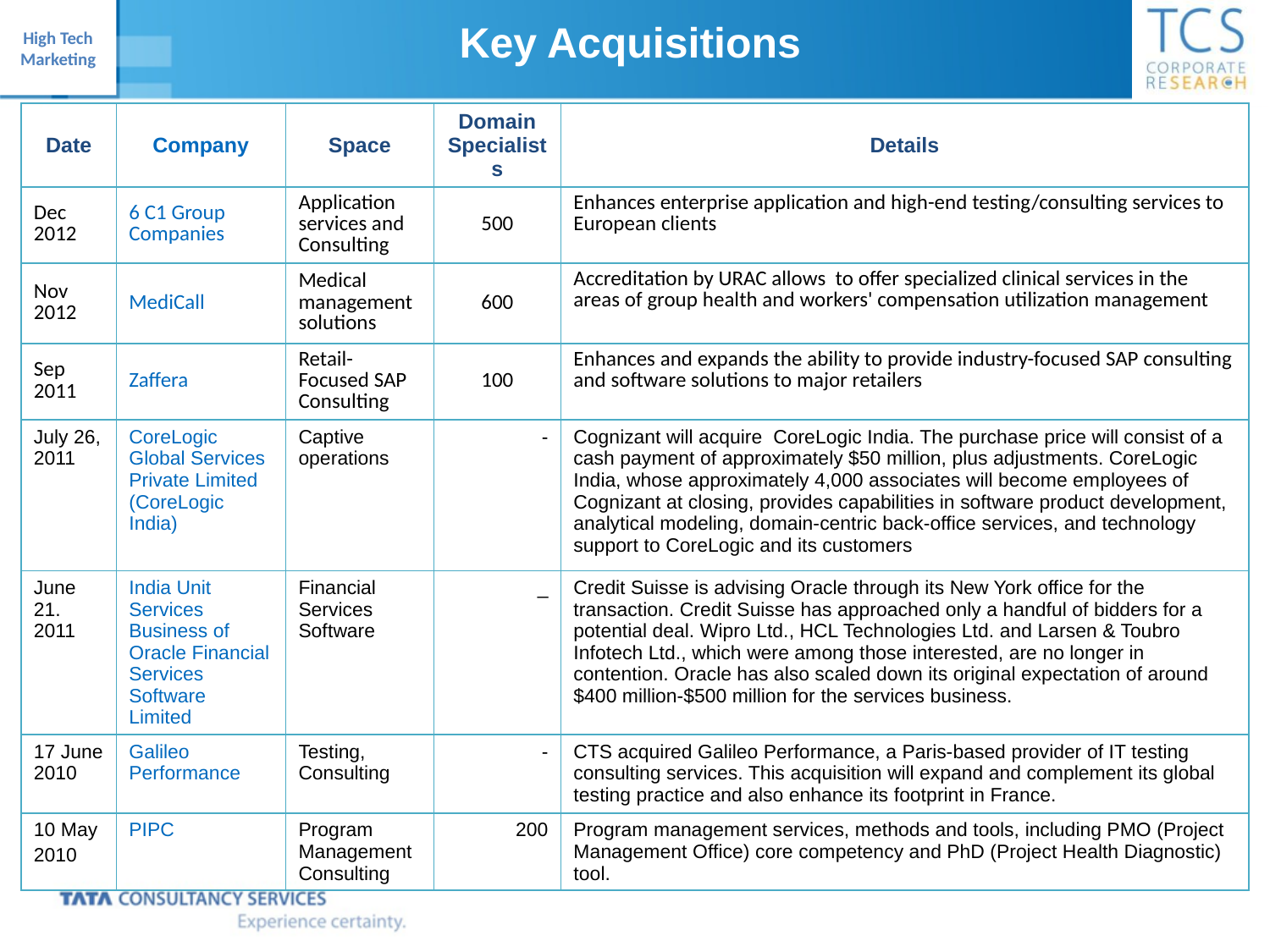

Key Acquisitions
| Date | Company | Space | Domain Specialists | Details |
| --- | --- | --- | --- | --- |
| Dec 2012 | 6 C1 Group Companies | Application services and Consulting | 500 | Enhances enterprise application and high-end testing/consulting services to European clients |
| Nov 2012 | MediCall | Medical management solutions | 600 | Accreditation by URAC allows to offer specialized clinical services in the areas of group health and workers' compensation utilization management |
| Sep 2011 | Zaffera | Retail-Focused SAP Consulting | 100 | Enhances and expands the ability to provide industry-focused SAP consulting and software solutions to major retailers |
| July 26, 2011 | CoreLogic Global Services Private Limited (CoreLogic India) | Captive operations | - | Cognizant will acquire CoreLogic India. The purchase price will consist of a cash payment of approximately $50 million, plus adjustments. CoreLogic India, whose approximately 4,000 associates will become employees of Cognizant at closing, provides capabilities in software product development, analytical modeling, domain-centric back-office services, and technology support to CoreLogic and its customers |
| June 21. 2011 | India Unit Services Business of Oracle Financial Services Software Limited | Financial Services Software | \_ | Credit Suisse is advising Oracle through its New York office for the transaction. Credit Suisse has approached only a handful of bidders for a potential deal. Wipro Ltd., HCL Technologies Ltd. and Larsen & Toubro Infotech Ltd., which were among those interested, are no longer in contention. Oracle has also scaled down its original expectation of around $400 million-$500 million for the services business. |
| 17 June 2010 | Galileo Performance | Testing, Consulting | - | CTS acquired Galileo Performance, a Paris-based provider of IT testing consulting services. This acquisition will expand and complement its global testing practice and also enhance its footprint in France. |
| 10 May 2010 | PIPC | Program Management Consulting | 200 | Program management services, methods and tools, including PMO (Project Management Office) core competency and PhD (Project Health Diagnostic) tool. |